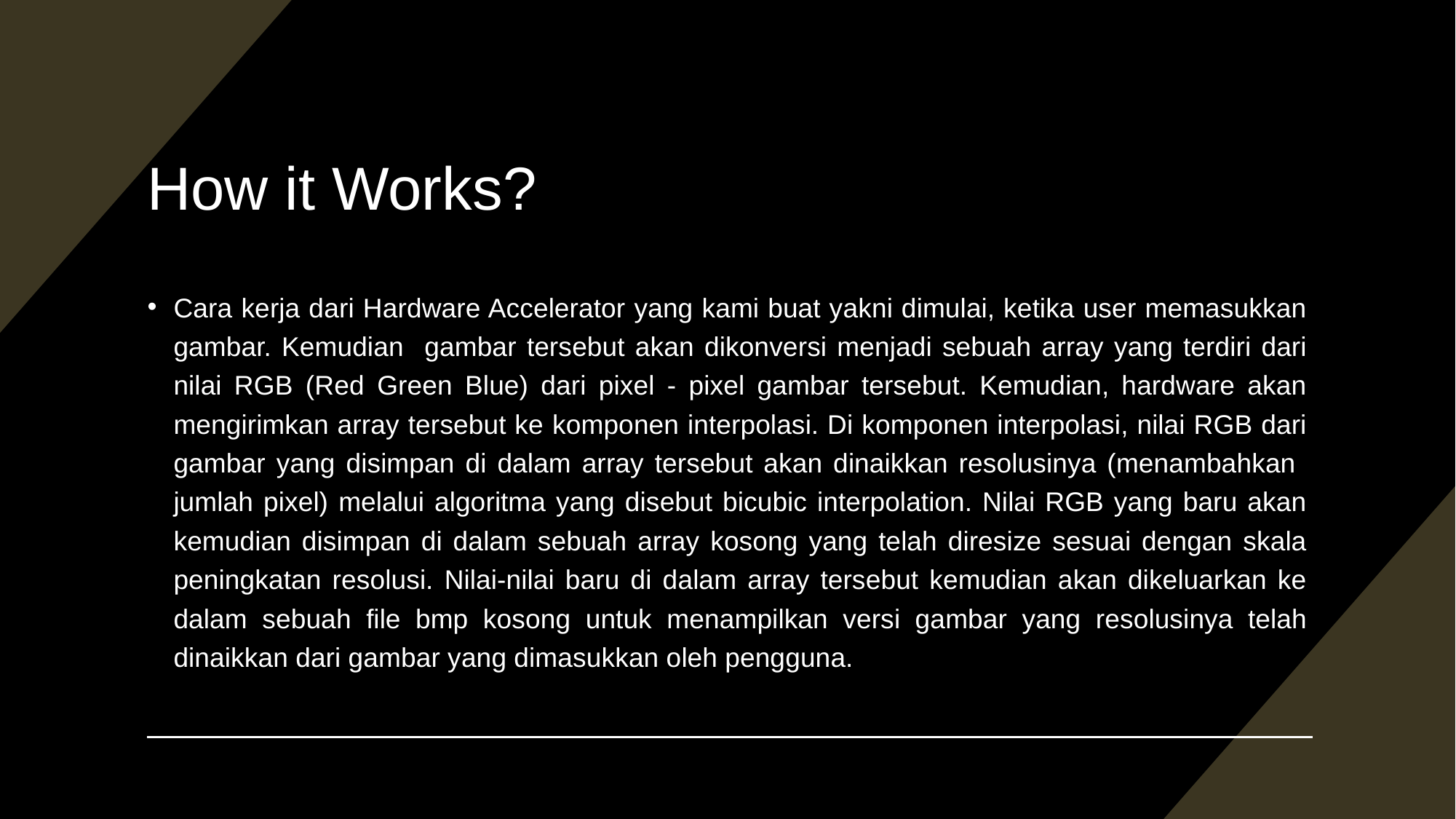

# How it Works?
Cara kerja dari Hardware Accelerator yang kami buat yakni dimulai, ketika user memasukkan gambar. Kemudian  gambar tersebut akan dikonversi menjadi sebuah array yang terdiri dari nilai RGB (Red Green Blue) dari pixel - pixel gambar tersebut. Kemudian, hardware akan mengirimkan array tersebut ke komponen interpolasi. Di komponen interpolasi, nilai RGB dari gambar yang disimpan di dalam array tersebut akan dinaikkan resolusinya (menambahkan  jumlah pixel) melalui algoritma yang disebut bicubic interpolation. Nilai RGB yang baru akan kemudian disimpan di dalam sebuah array kosong yang telah diresize sesuai dengan skala peningkatan resolusi. Nilai-nilai baru di dalam array tersebut kemudian akan dikeluarkan ke dalam sebuah file bmp kosong untuk menampilkan versi gambar yang resolusinya telah dinaikkan dari gambar yang dimasukkan oleh pengguna.